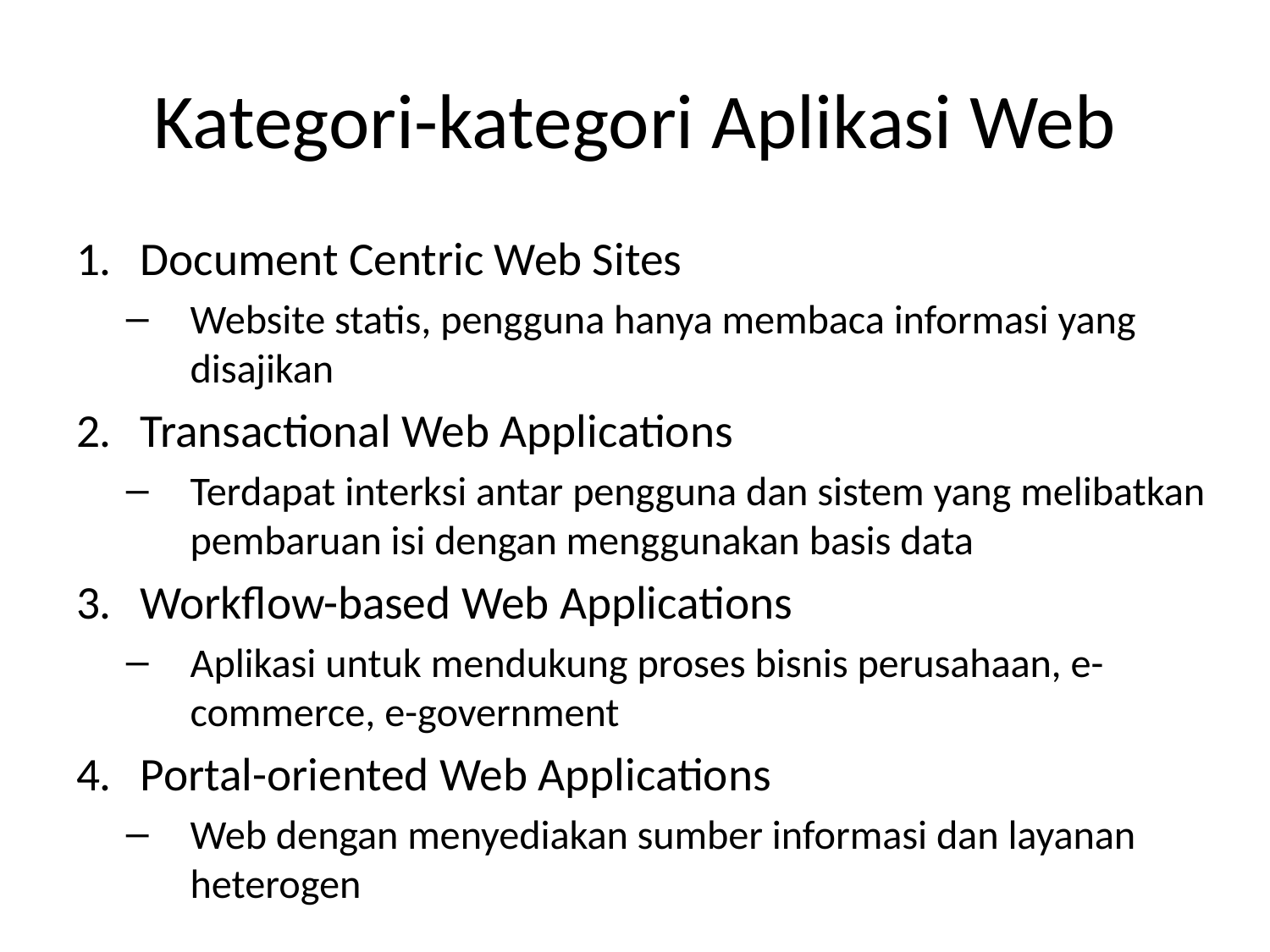

# Kategori-kategori Aplikasi Web
Document Centric Web Sites
Website statis, pengguna hanya membaca informasi yang disajikan
Transactional Web Applications
Terdapat interksi antar pengguna dan sistem yang melibatkan pembaruan isi dengan menggunakan basis data
Workflow-based Web Applications
Aplikasi untuk mendukung proses bisnis perusahaan, e-commerce, e-government
Portal-oriented Web Applications
Web dengan menyediakan sumber informasi dan layanan heterogen